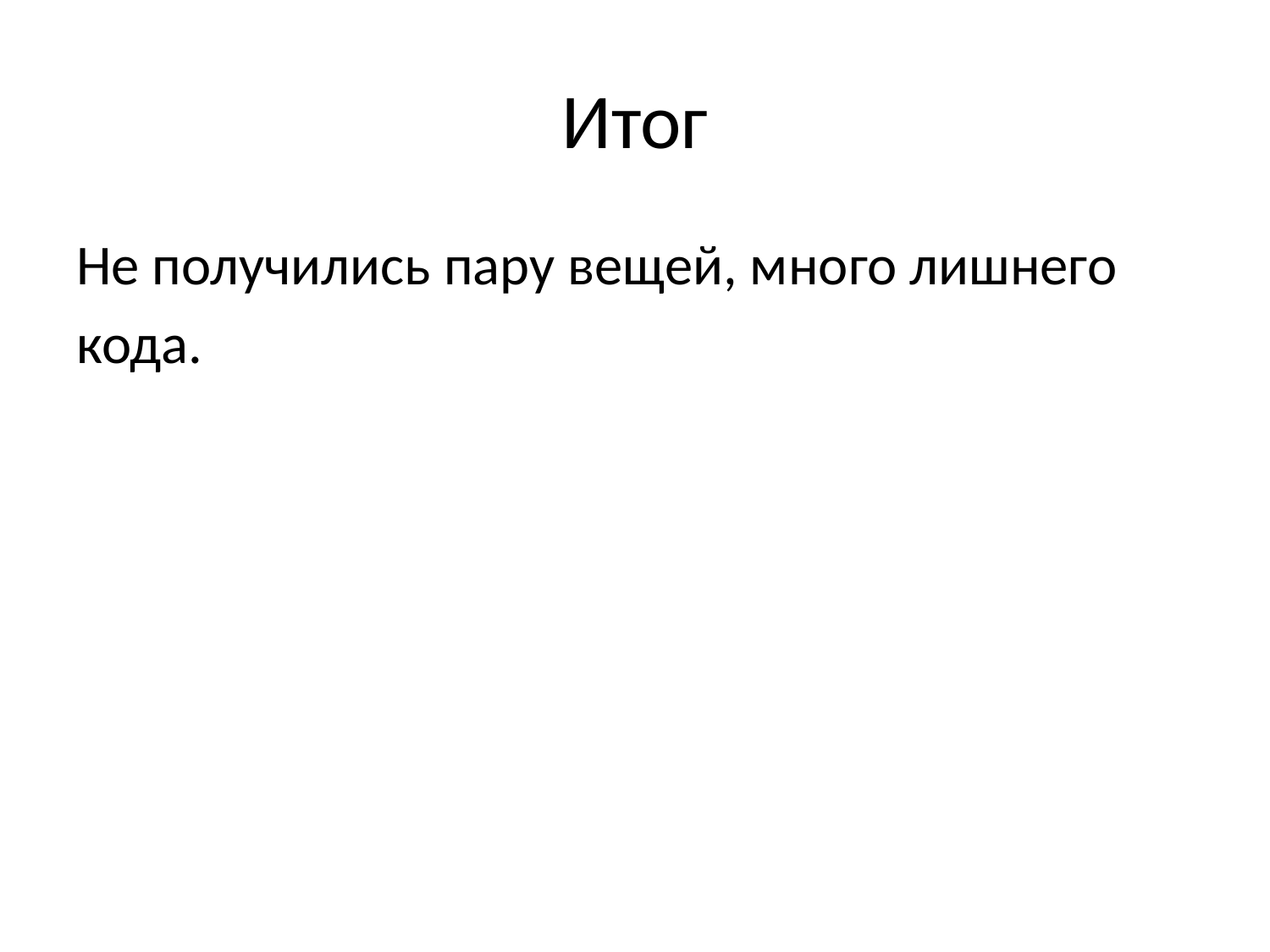

# Итог
Не получились пару вещей, много лишнего
кода.